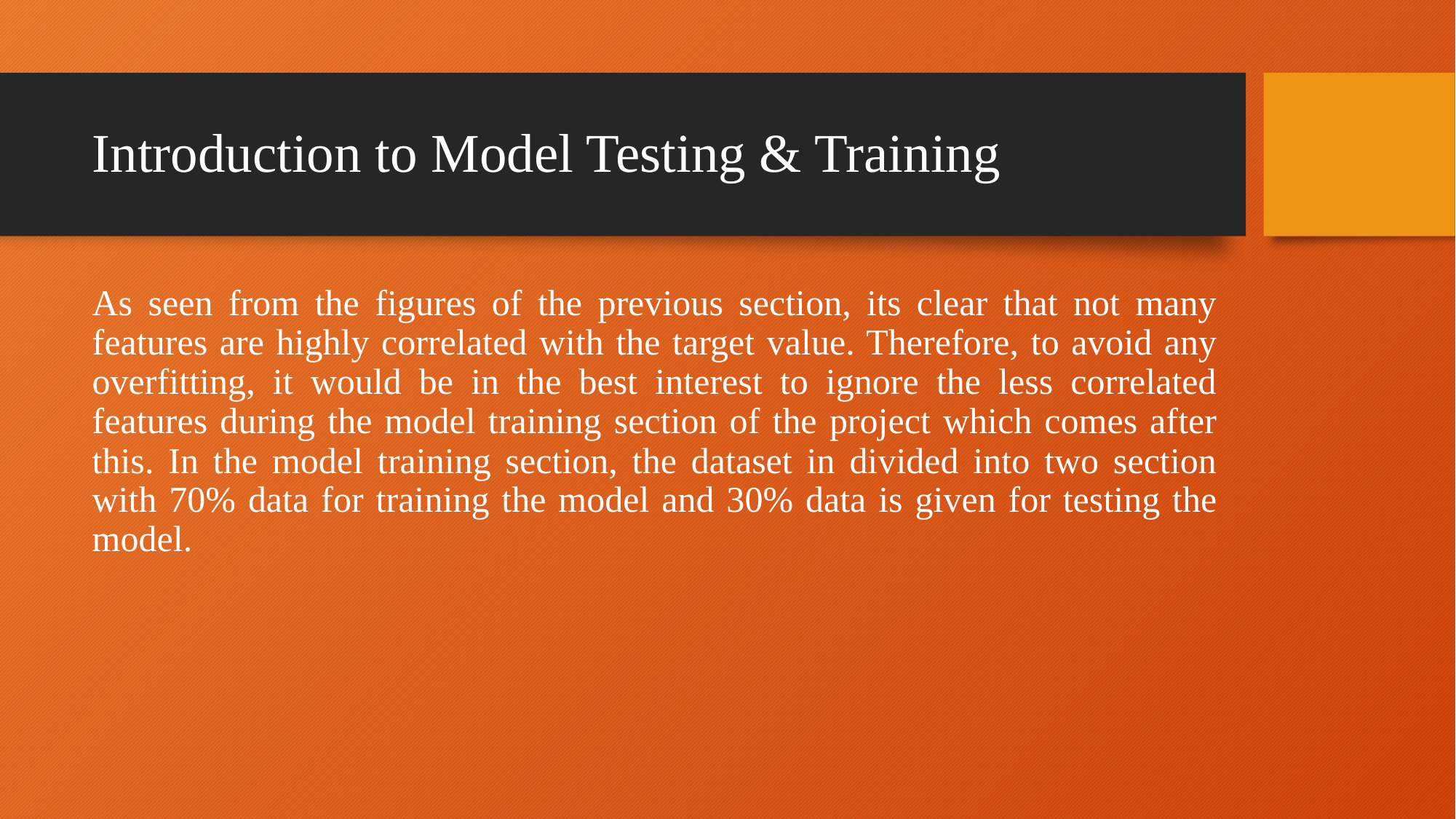

# Introduction to Model Testing & Training
As seen from the figures of the previous section, its clear that not many features are highly correlated with the target value. Therefore, to avoid any overfitting, it would be in the best interest to ignore the less correlated features during the model training section of the project which comes after this. In the model training section, the dataset in divided into two section with 70% data for training the model and 30% data is given for testing the model.